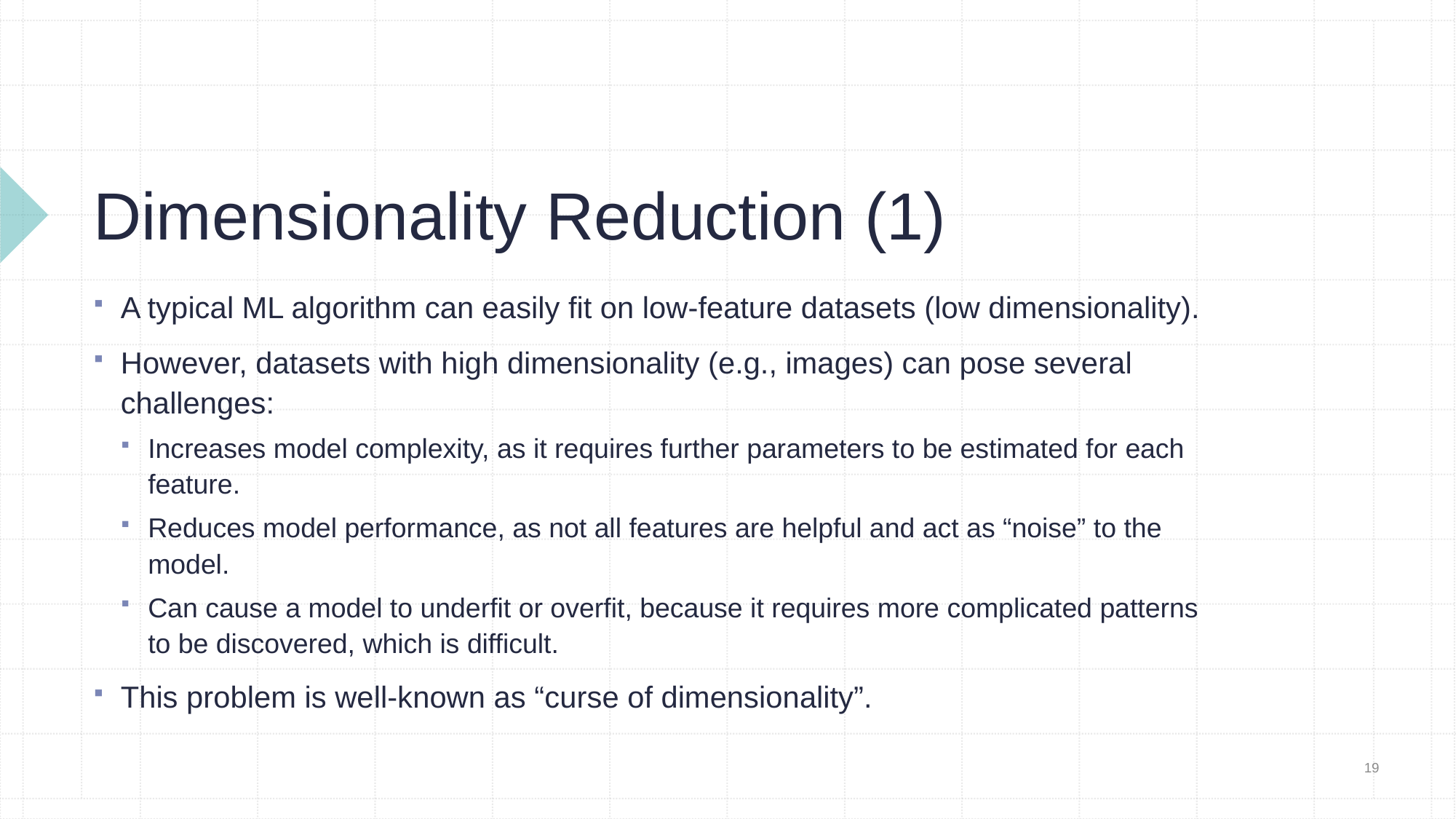

# Dimensionality Reduction (1)
A typical ML algorithm can easily fit on low-feature datasets (low dimensionality).
However, datasets with high dimensionality (e.g., images) can pose several challenges:
Increases model complexity, as it requires further parameters to be estimated for each feature.
Reduces model performance, as not all features are helpful and act as “noise” to the model.
Can cause a model to underfit or overfit, because it requires more complicated patterns to be discovered, which is difficult.
This problem is well-known as “curse of dimensionality”.
19